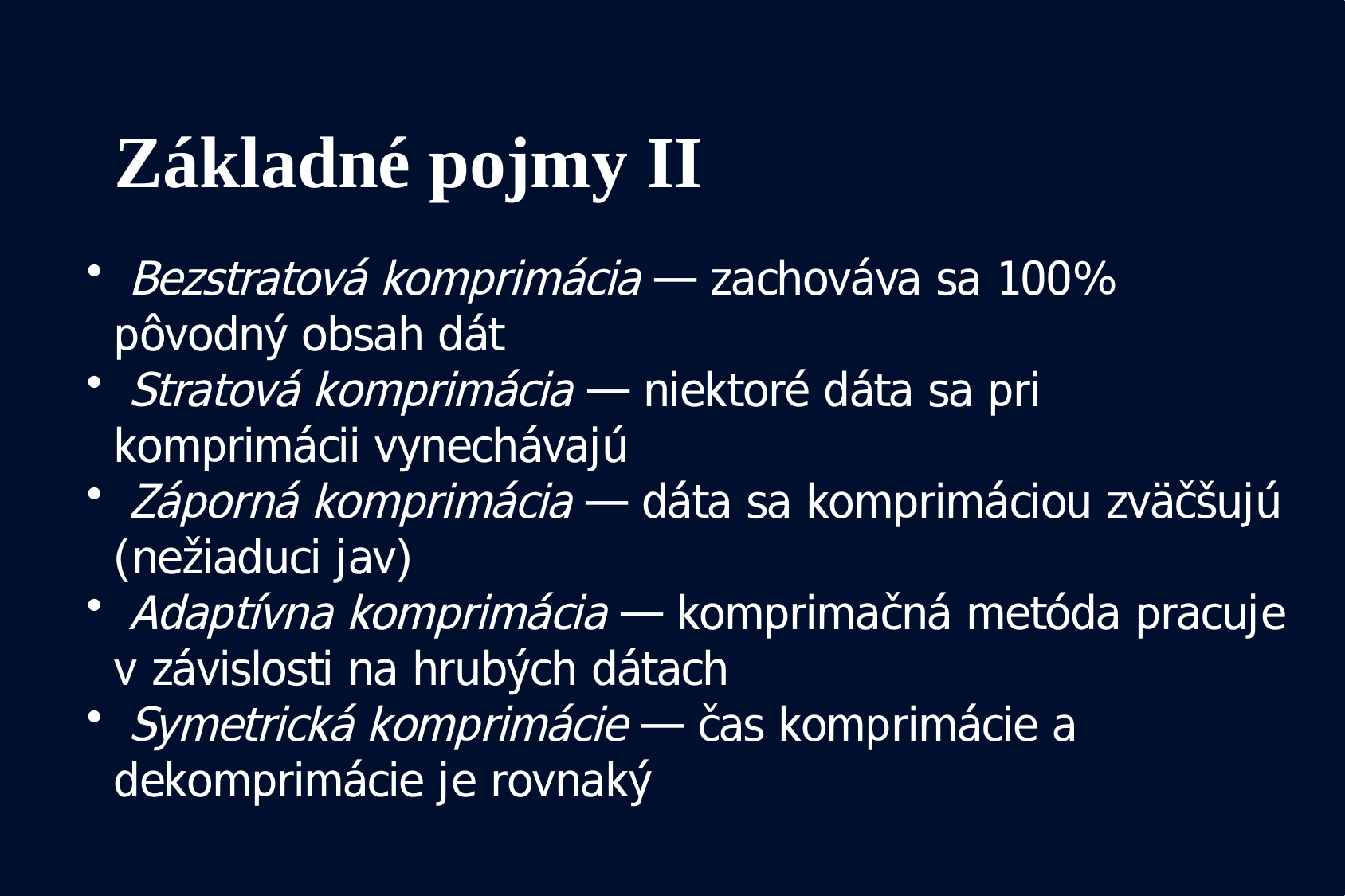

# Základné pojmy II
 Bezstratová komprimácia — zachováva sa 100% pôvodný obsah dát
 Stratová komprimácia — niektoré dáta sa pri komprimácii vynechávajú
 Záporná komprimácia — dáta sa komprimáciou zväčšujú (nežiaduci jav)
 Adaptívna komprimácia — komprimačná metóda pracuje v závislosti na hrubých dátach
 Symetrická komprimácie — čas komprimácie a dekomprimácie je rovnaký